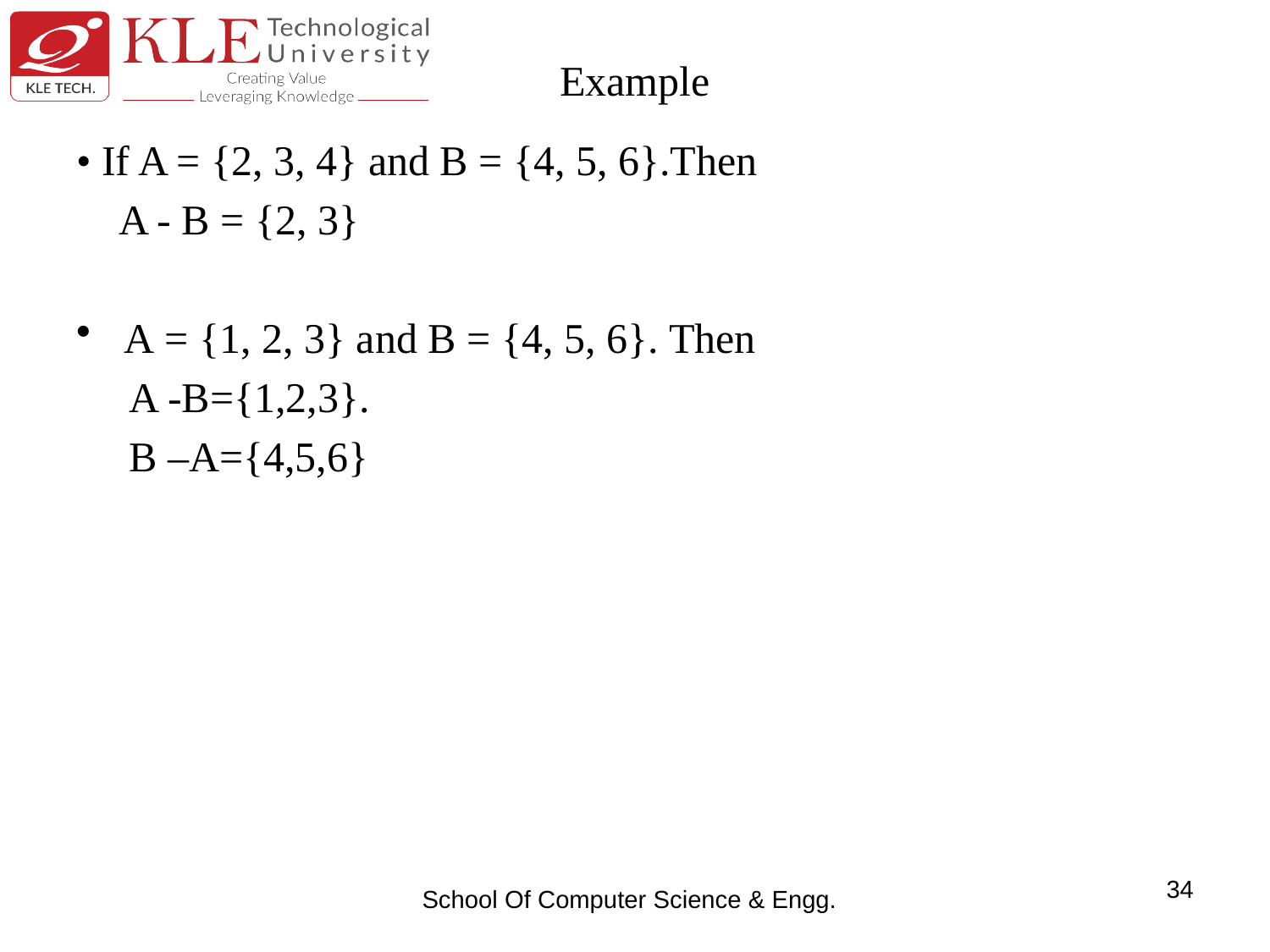

# Example
• If A = {2, 3, 4} and B = {4, 5, 6}.Then
    A - B = {2, 3}

A = {1, 2, 3} and B = {4, 5, 6}. Then
     A -B={1,2,3}.
     B –A={4,5,6}

34